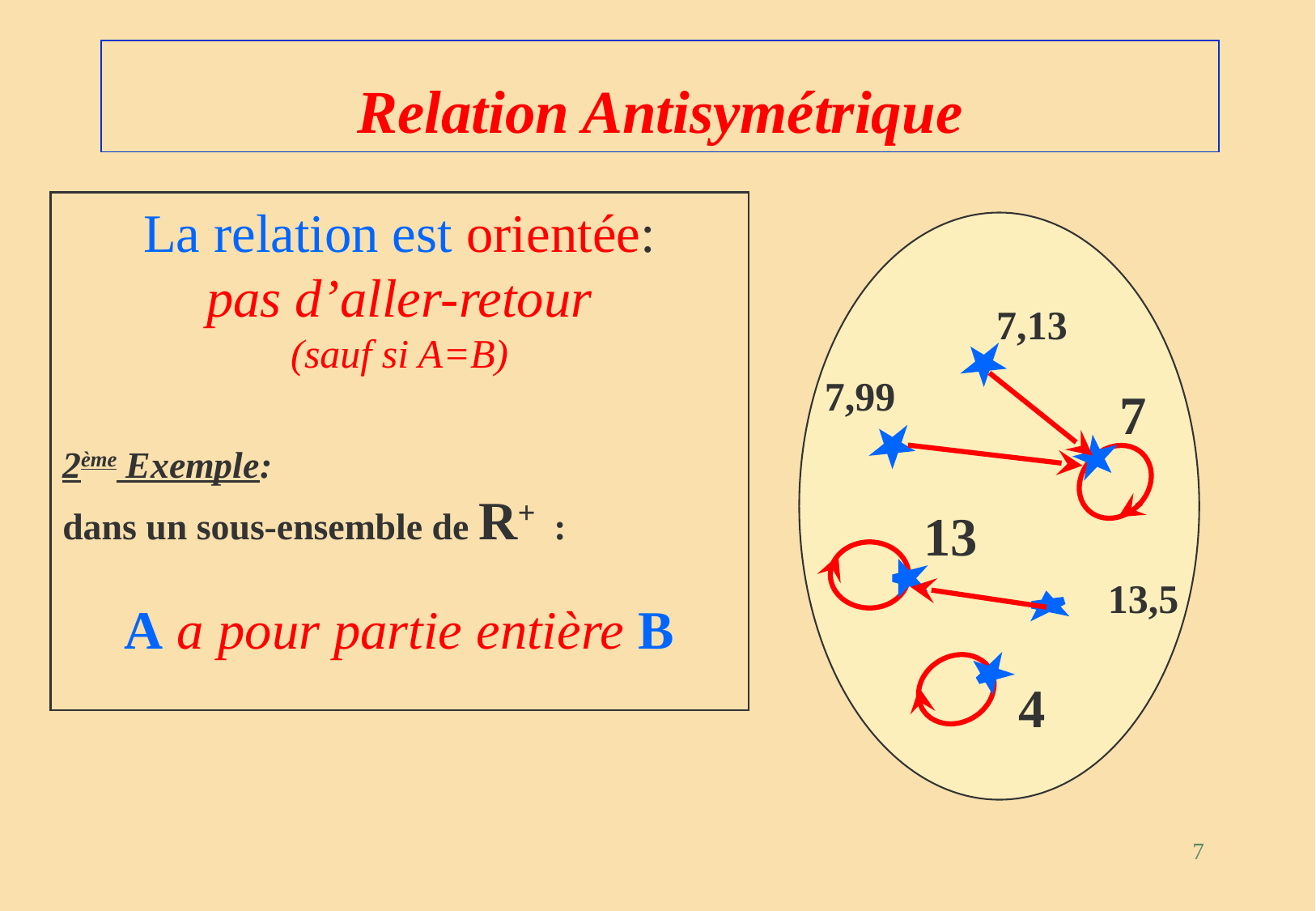

# Relation Antisymétrique

La relation est orientée:
pas d’aller-retour
(sauf si A=B)

2ème Exemple:
dans un sous-ensemble de R+  :

A a pour partie entière B

7,13

7,99

7

13

13,5

4
7